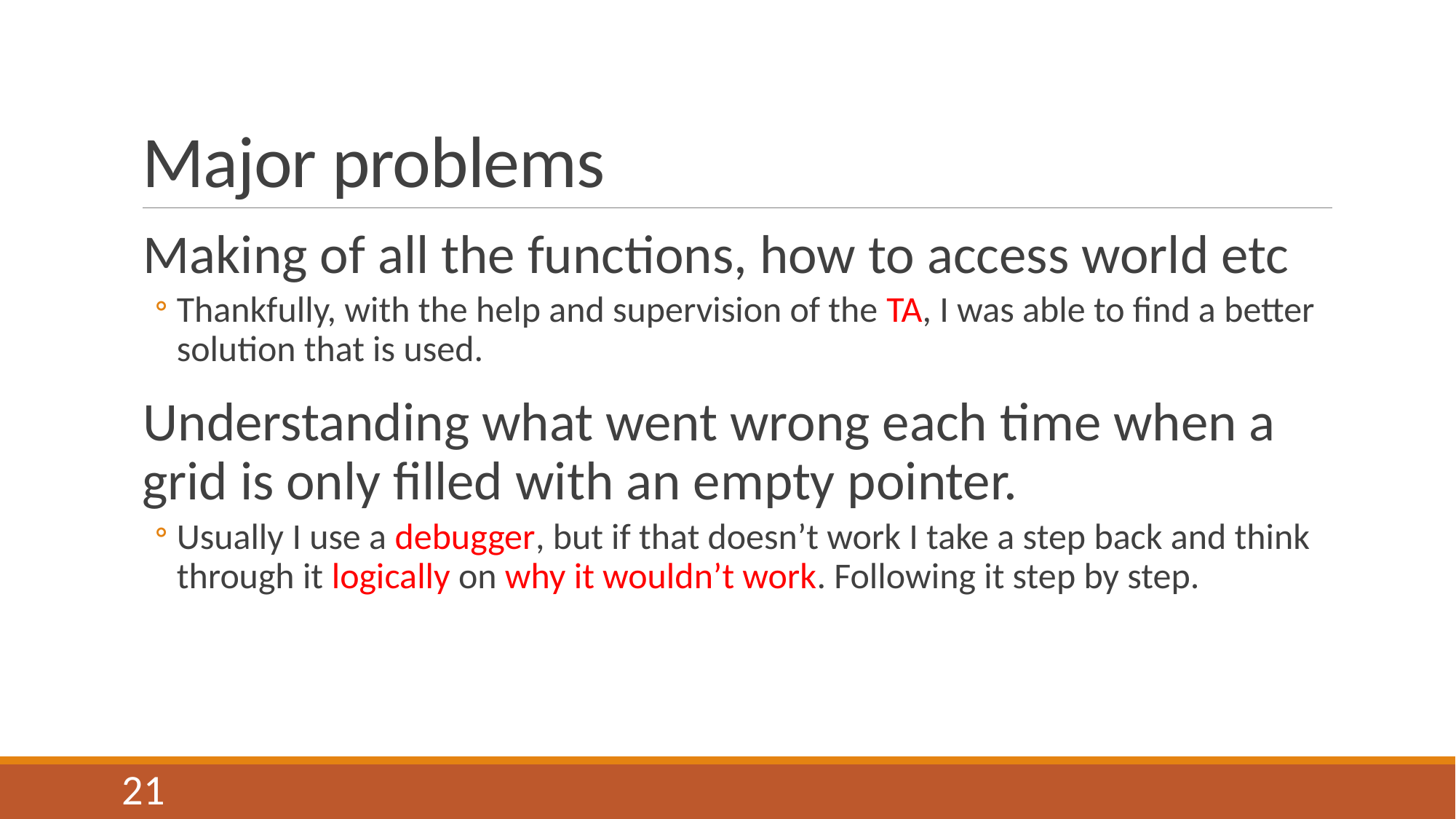

# Major problems
Making of all the functions, how to access world etc
Thankfully, with the help and supervision of the TA, I was able to find a better solution that is used.
Understanding what went wrong each time when a grid is only filled with an empty pointer.
Usually I use a debugger, but if that doesn’t work I take a step back and think through it logically on why it wouldn’t work. Following it step by step.

21